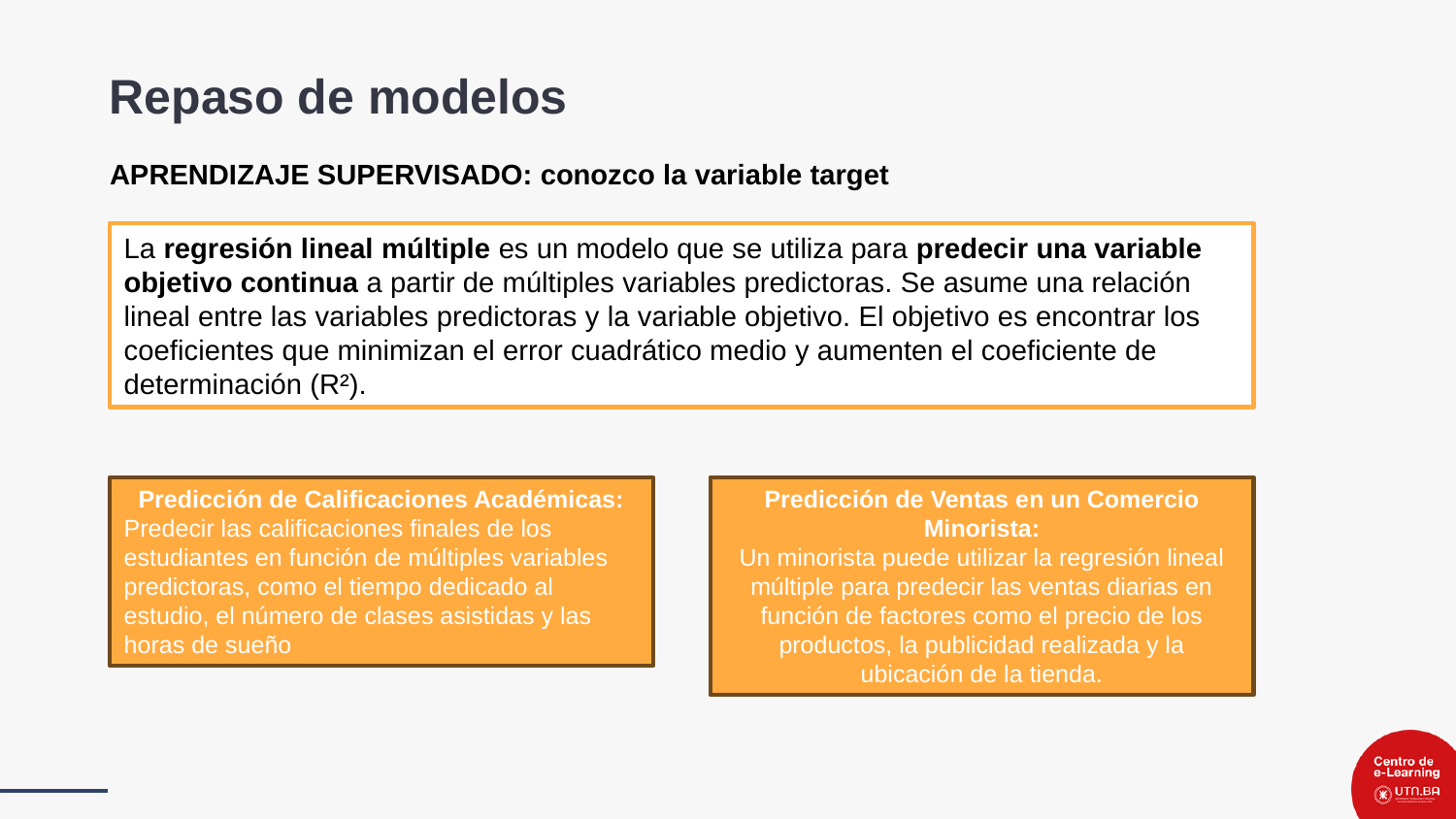

Repaso de modelos
APRENDIZAJE SUPERVISADO: conozco la variable target
La regresión lineal múltiple es un modelo que se utiliza para predecir una variable objetivo continua a partir de múltiples variables predictoras. Se asume una relación lineal entre las variables predictoras y la variable objetivo. El objetivo es encontrar los coeficientes que minimizan el error cuadrático medio y aumenten el coeficiente de determinación (R²).
Predicción de Calificaciones Académicas:
Predecir las calificaciones finales de los estudiantes en función de múltiples variables predictoras, como el tiempo dedicado al estudio, el número de clases asistidas y las horas de sueño
Predicción de Ventas en un Comercio Minorista:
Un minorista puede utilizar la regresión lineal múltiple para predecir las ventas diarias en función de factores como el precio de los productos, la publicidad realizada y la ubicación de la tienda.